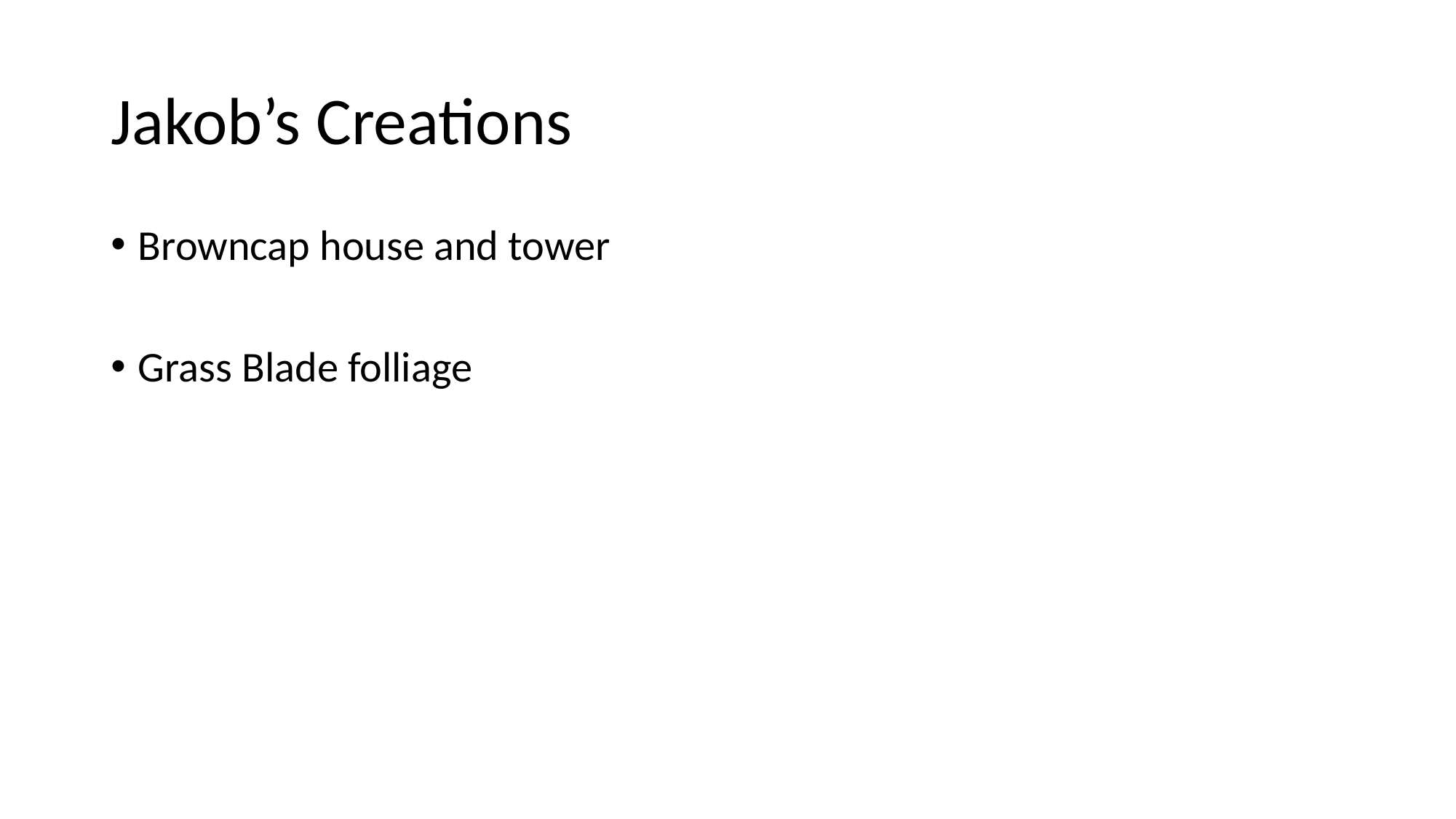

# Jakob’s Creations
Browncap house and tower

Grass Blade folliage